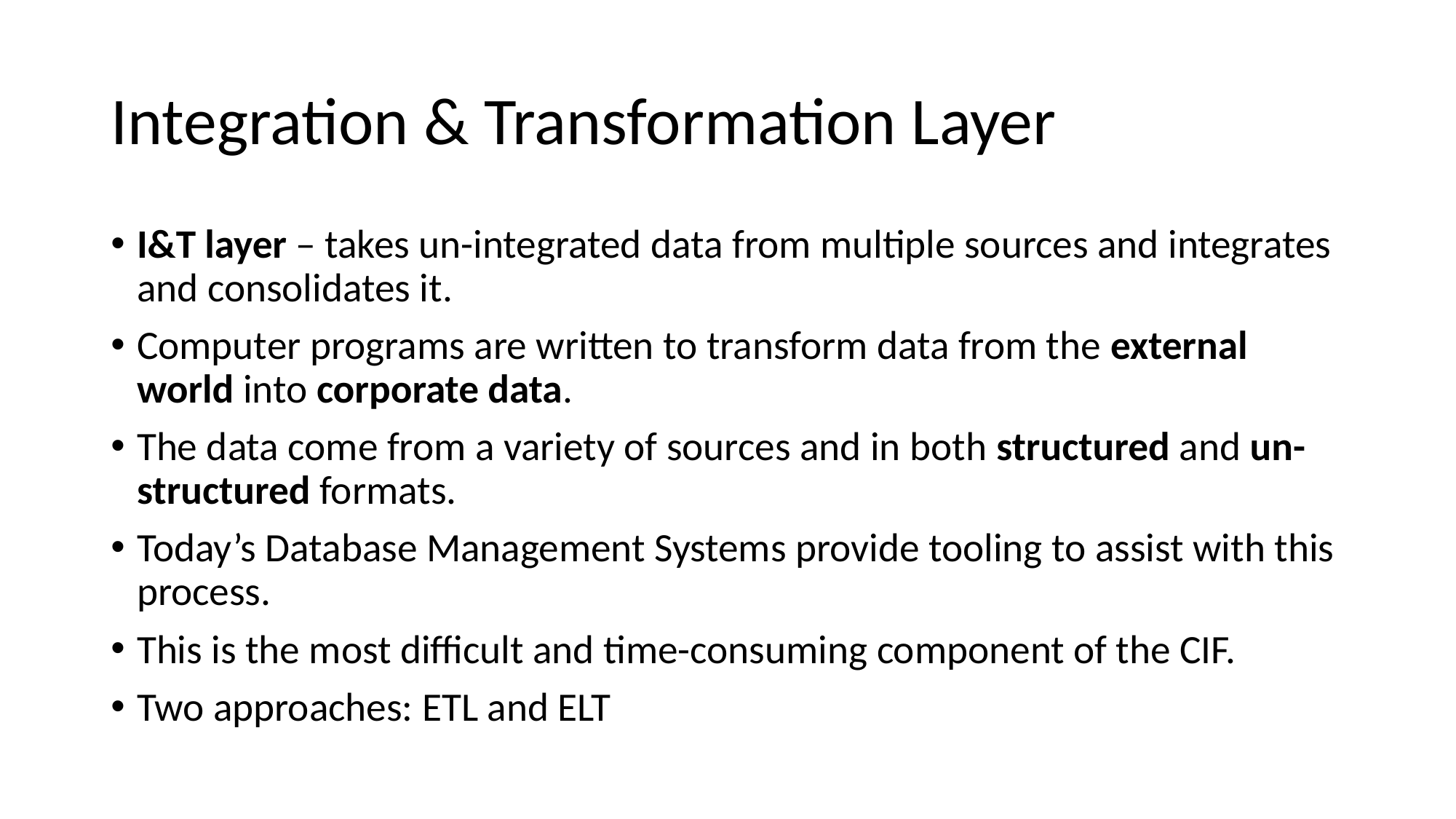

# Integration & Transformation Layer
I&T layer – takes un-integrated data from multiple sources and integrates and consolidates it.
Computer programs are written to transform data from the external world into corporate data.
The data come from a variety of sources and in both structured and un-structured formats.
Today’s Database Management Systems provide tooling to assist with this process.
This is the most difficult and time-consuming component of the CIF.
Two approaches: ETL and ELT